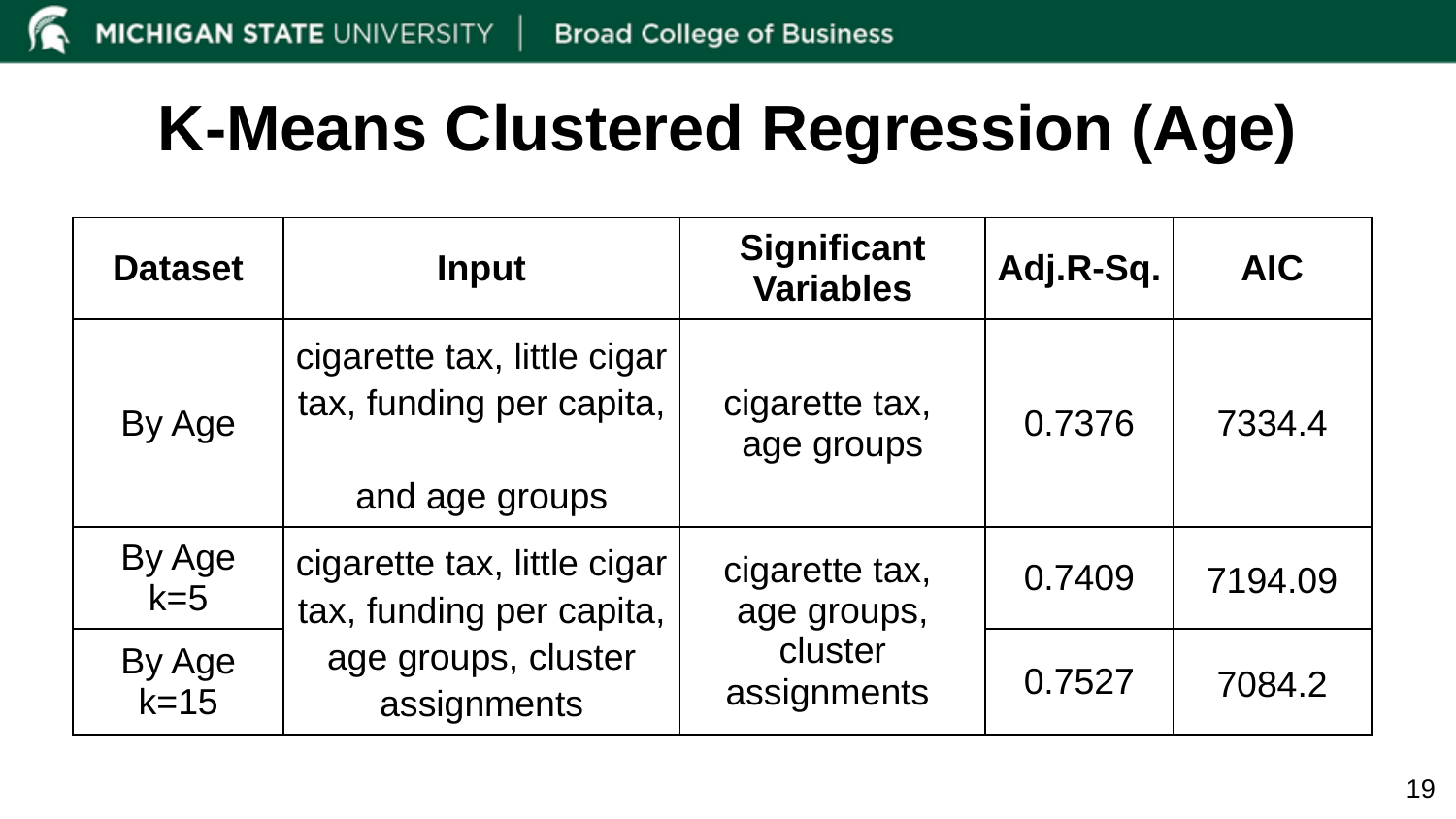

# K-Means Clustered Regression (Age)
| Dataset | Input | Significant Variables | Adj.R-Sq. | AIC |
| --- | --- | --- | --- | --- |
| By Age | cigarette tax, little cigar tax, funding per capita, and age groups | cigarette tax, age groups | 0.7376 | 7334.4 |
| By Age k=5 | cigarette tax, little cigar tax, funding per capita, age groups, cluster assignments | cigarette tax, age groups, cluster assignments | 0.7409 | 7194.09 |
| By Age k=15 |  |  | 0.7527 | 7084.2 |
19